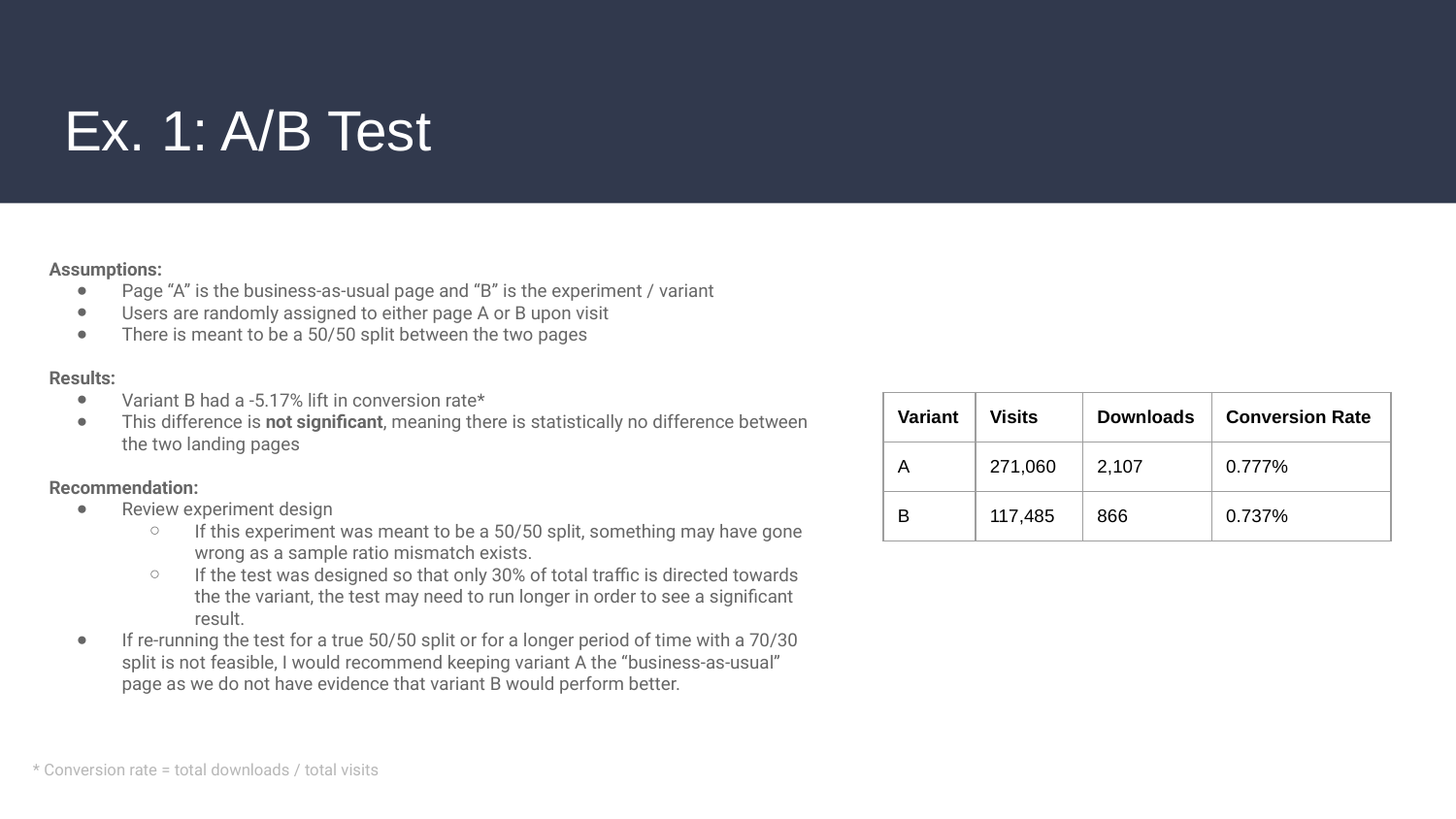

# Ex. 1: A/B Test
Assumptions:
Page “A” is the business-as-usual page and “B” is the experiment / variant
Users are randomly assigned to either page A or B upon visit
There is meant to be a 50/50 split between the two pages

Results:
Variant B had a -5.17% lift in conversion rate*
This difference is not significant, meaning there is statistically no difference between the two landing pages

Recommendation:
Review experiment design
If this experiment was meant to be a 50/50 split, something may have gone wrong as a sample ratio mismatch exists.
If the test was designed so that only 30% of total traffic is directed towards the the variant, the test may need to run longer in order to see a significant result.
If re-running the test for a true 50/50 split or for a longer period of time with a 70/30 split is not feasible, I would recommend keeping variant A the “business-as-usual” page as we do not have evidence that variant B would perform better.
| Variant | Visits | Downloads | Conversion Rate |
| --- | --- | --- | --- |
| A | 271,060 | 2,107 | 0.777% |
| B | 117,485 | 866 | 0.737% |
* Conversion rate = total downloads / total visits